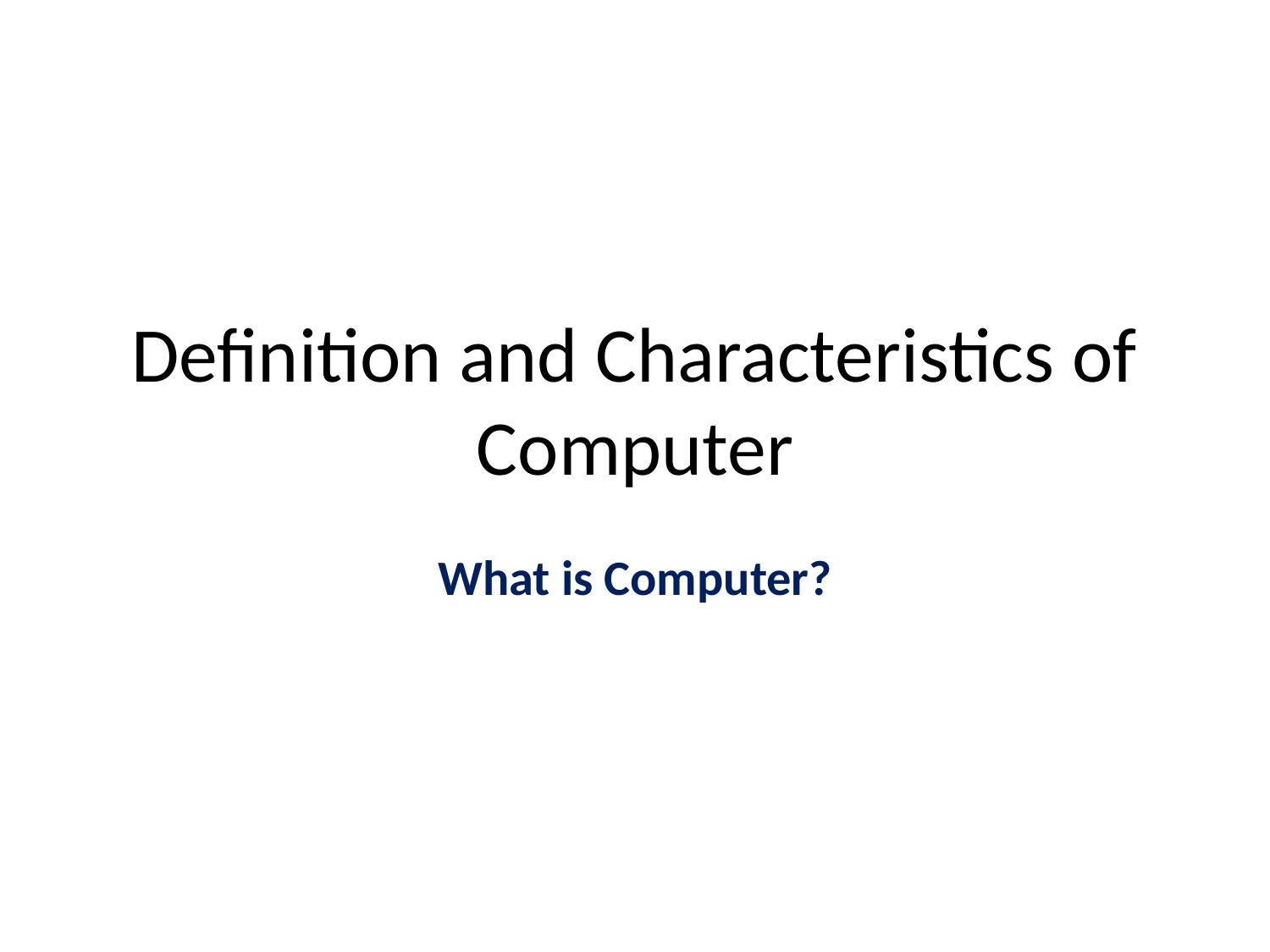

# Definition and Characteristics of Computer
What is Computer?